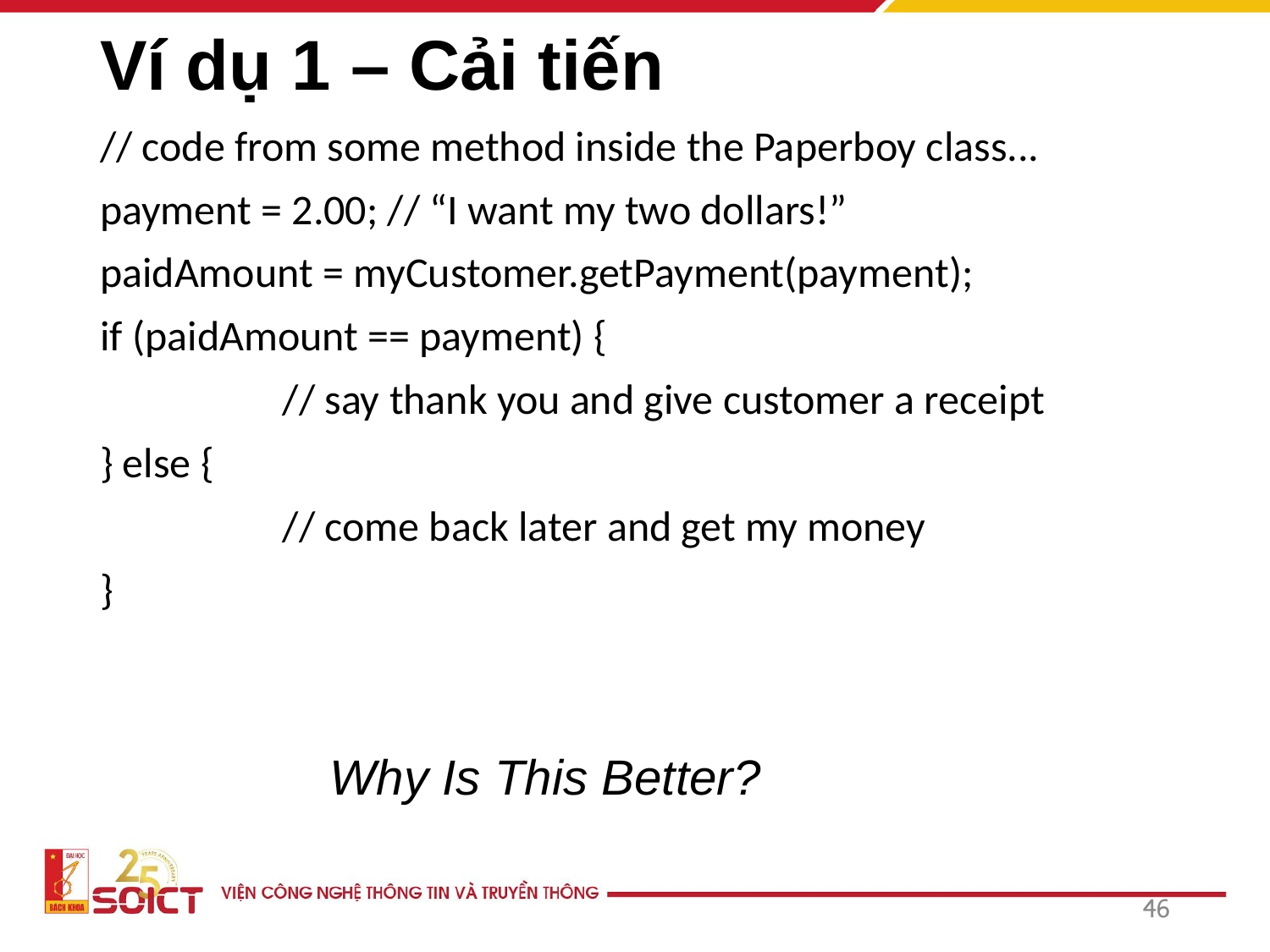

# Ví dụ 1 – Cải tiến
// code from some method inside the Paperboy class...
payment = 2.00; // “I want my two dollars!”
paidAmount = myCustomer.getPayment(payment);
if (paidAmount == payment) {
		// say thank you and give customer a receipt
} else {
		// come back later and get my money
}
Why Is This Better?
46